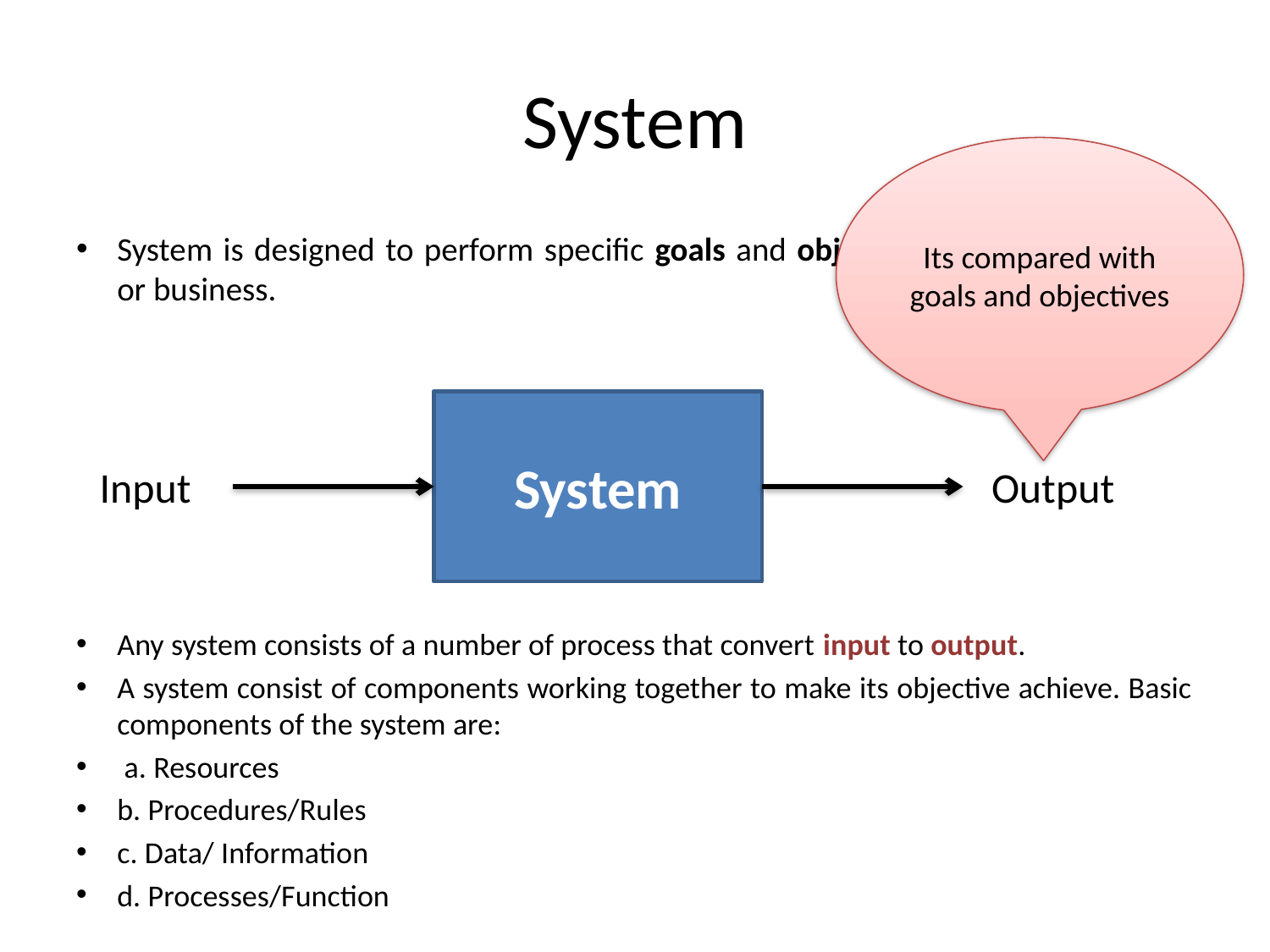

# System
Its compared with goals and objectives
System is designed to perform specific goals and objectives to an organization or business.

Any system consists of a number of process that convert input to output.
A system consist of components working together to make its objective achieve. Basic components of the system are:
 a. Resources
b. Procedures/Rules
c. Data/ Information
d. Processes/Function
System
Input
Output